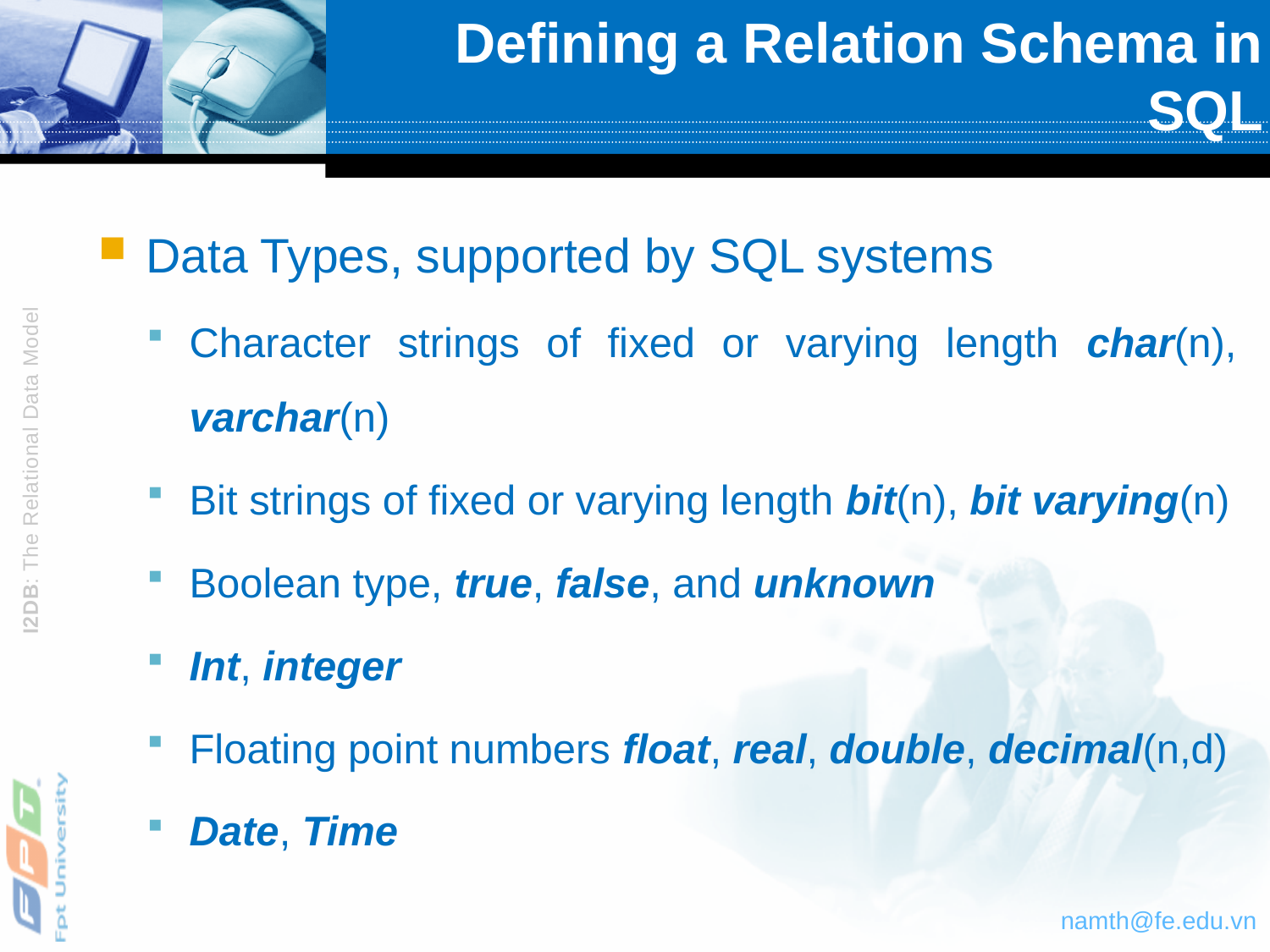

# Defining a Relation Schema in SQL
Data Types, supported by SQL systems
Character strings of fixed or varying length char(n), varchar(n)
Bit strings of fixed or varying length bit(n), bit varying(n)
Boolean type, true, false, and unknown
Int, integer
Floating point numbers float, real, double, decimal(n,d)
Date, Time